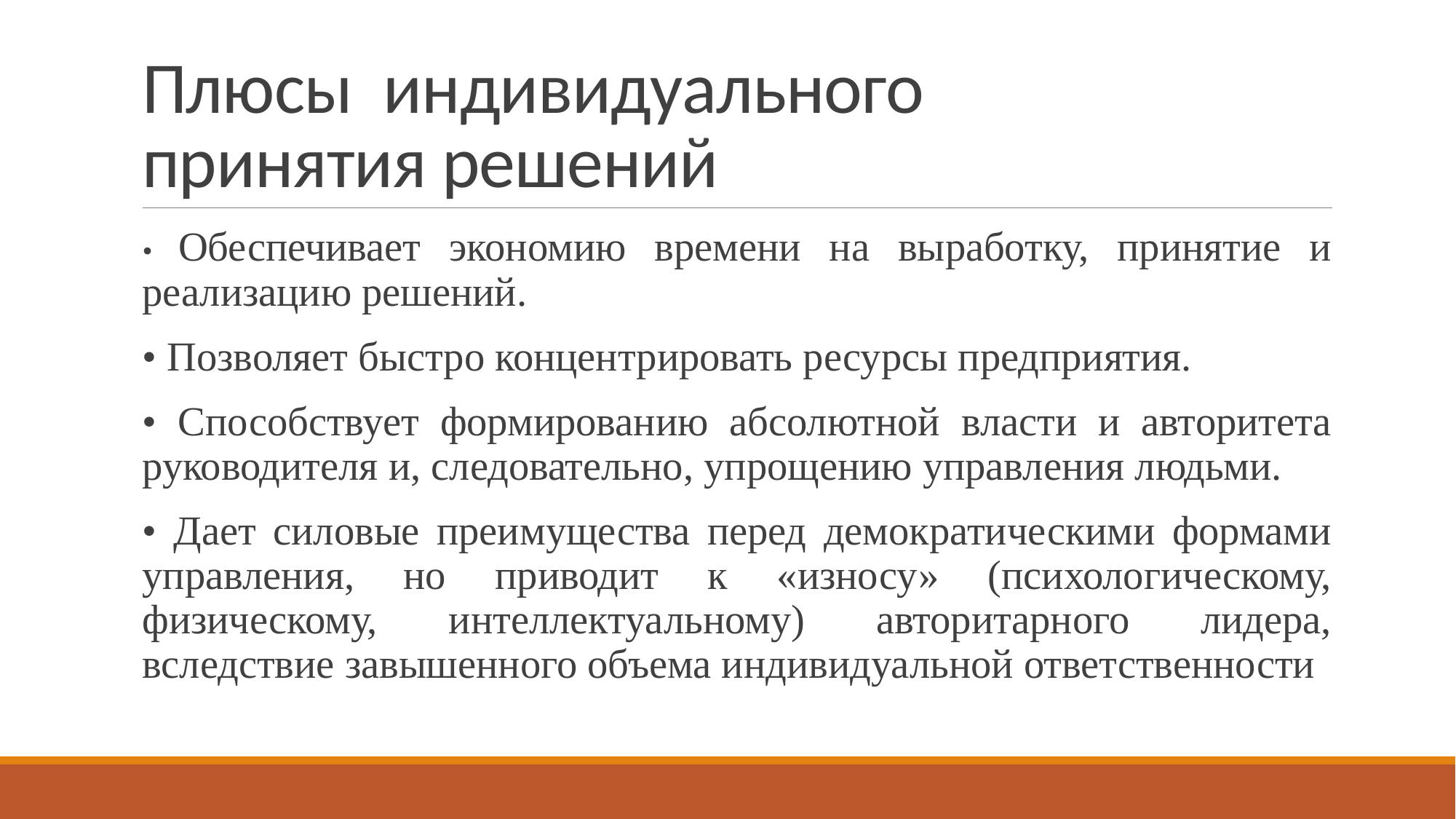

# Плюсы  индивидуального принятия решений
• Обеспечивает экономию времени на выработку, принятие и реализацию решений.
• Позволяет быстро концентрировать ресурсы предприятия.
• Способствует формированию абсолютной власти и авторитета руководителя и, следовательно, упрощению управления людьми.
• Дает силовые преимущества перед демократическими формами управления, но приводит к «износу» (психологическому, физическому, интеллектуальному) авторитарного лидера, вследствие завышенного объема индивидуальной ответственности